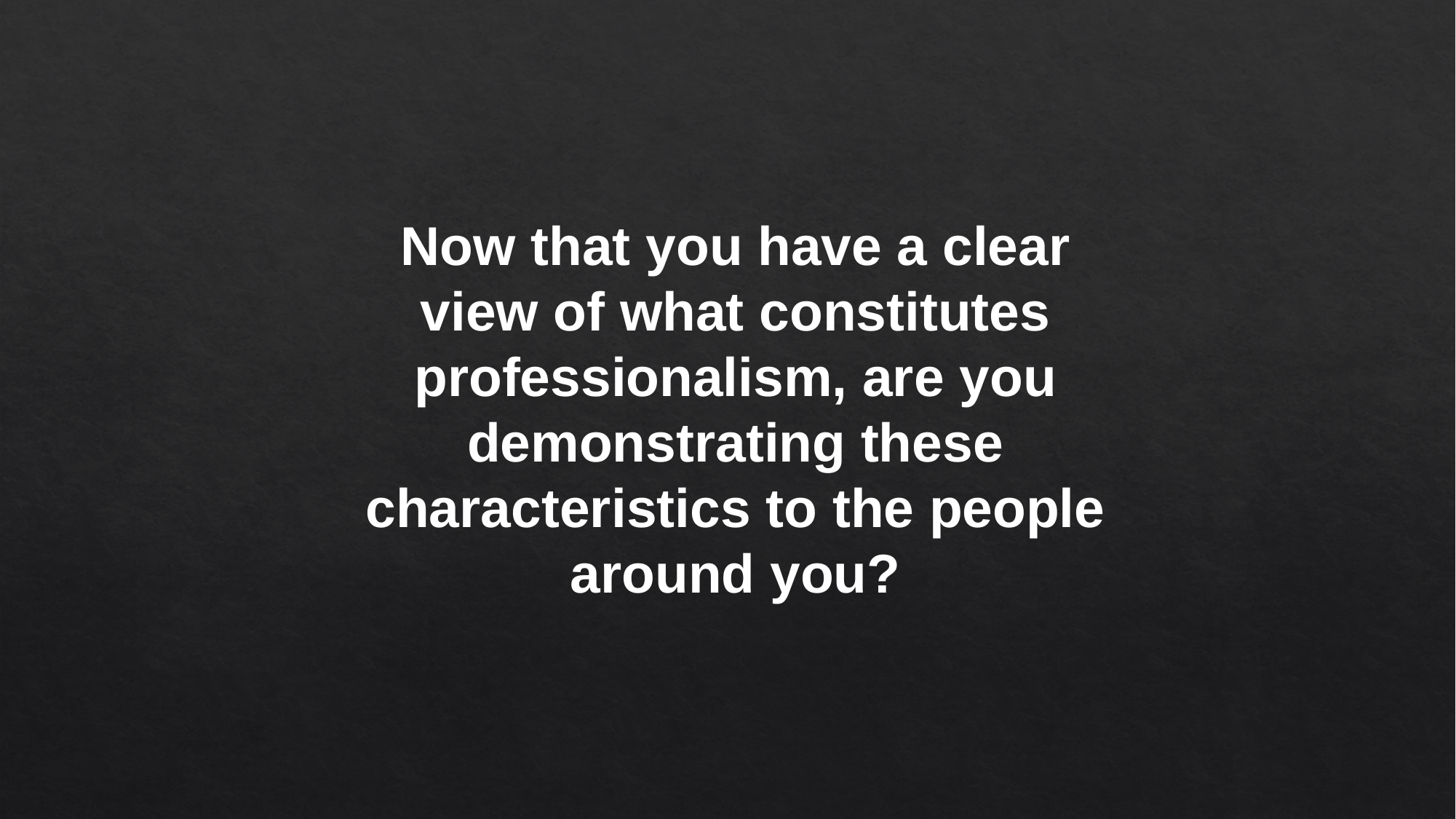

Now that you have a clear view of what constitutes professionalism, are you demonstrating these characteristics to the people around you?